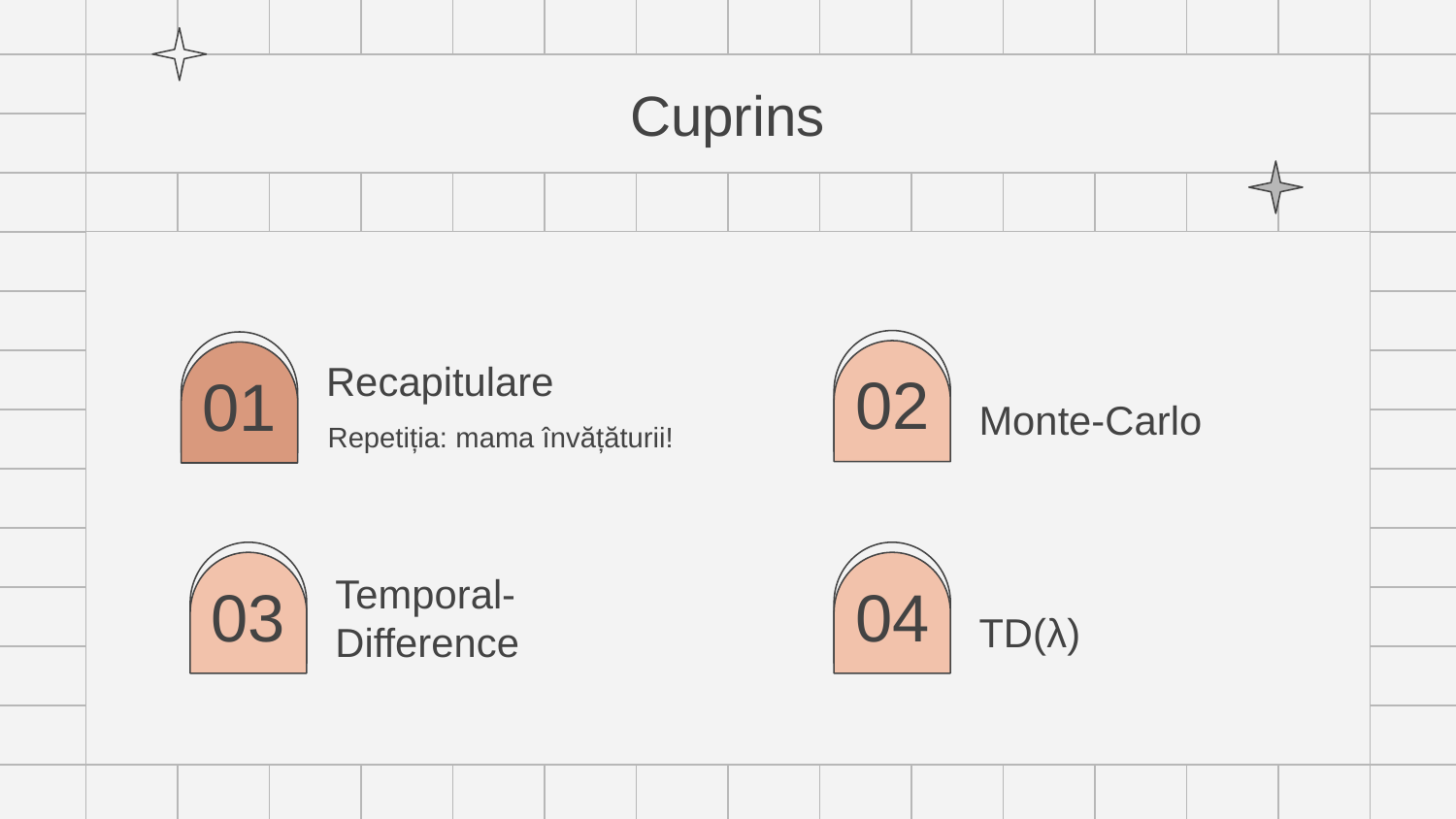

# Cuprins

Recapitulare
02
01
Monte-Carlo
Repetiția: mama învățăturii!

04
03
Temporal-Difference

TD(λ)